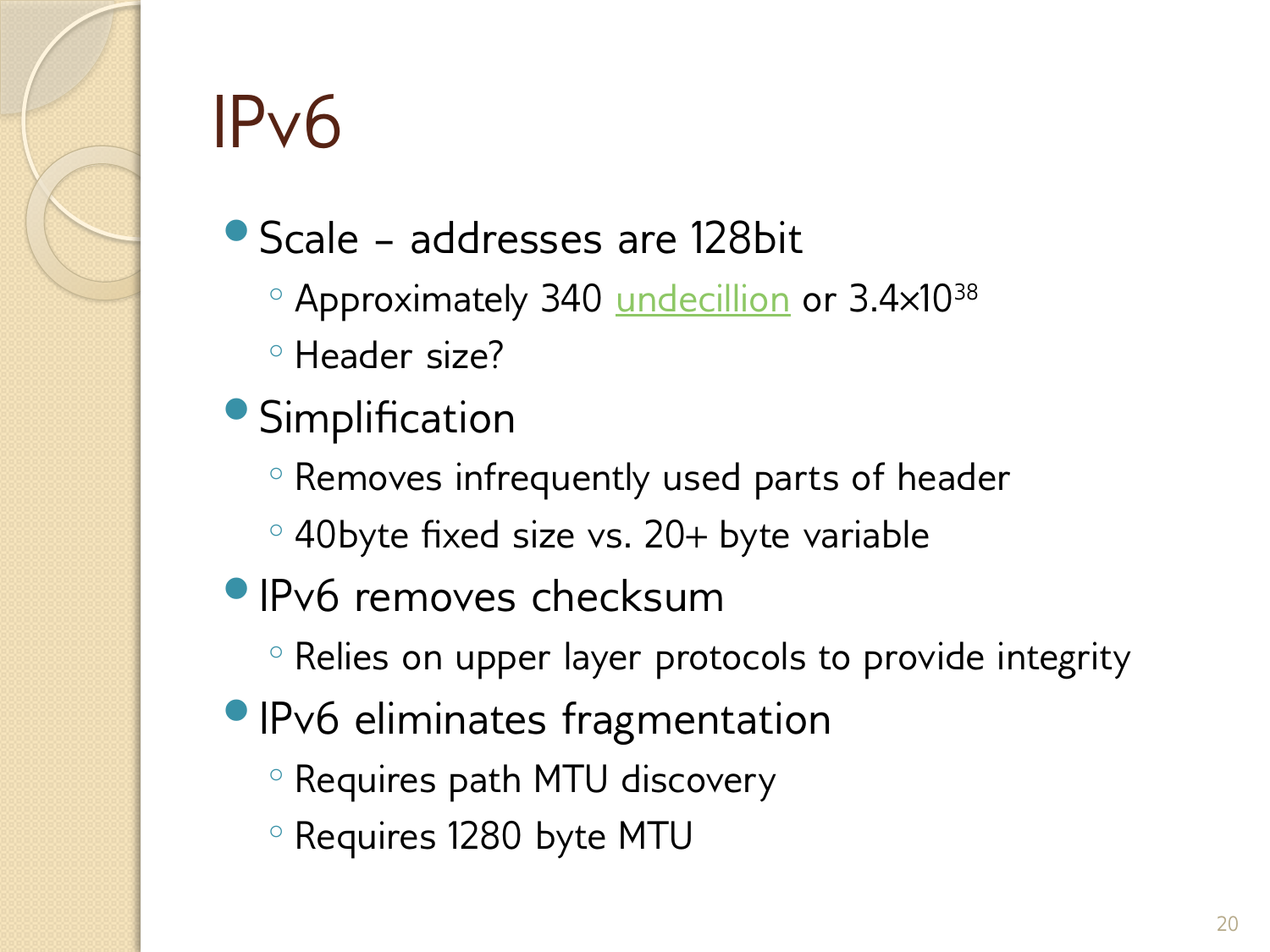

# IPv6
Scale – addresses are 128bit
Approximately 340 undecillion or 3.4×1038
Header size?
Simplification
Removes infrequently used parts of header
40byte fixed size vs. 20+ byte variable
IPv6 removes checksum
Relies on upper layer protocols to provide integrity
IPv6 eliminates fragmentation
Requires path MTU discovery
Requires 1280 byte MTU

20